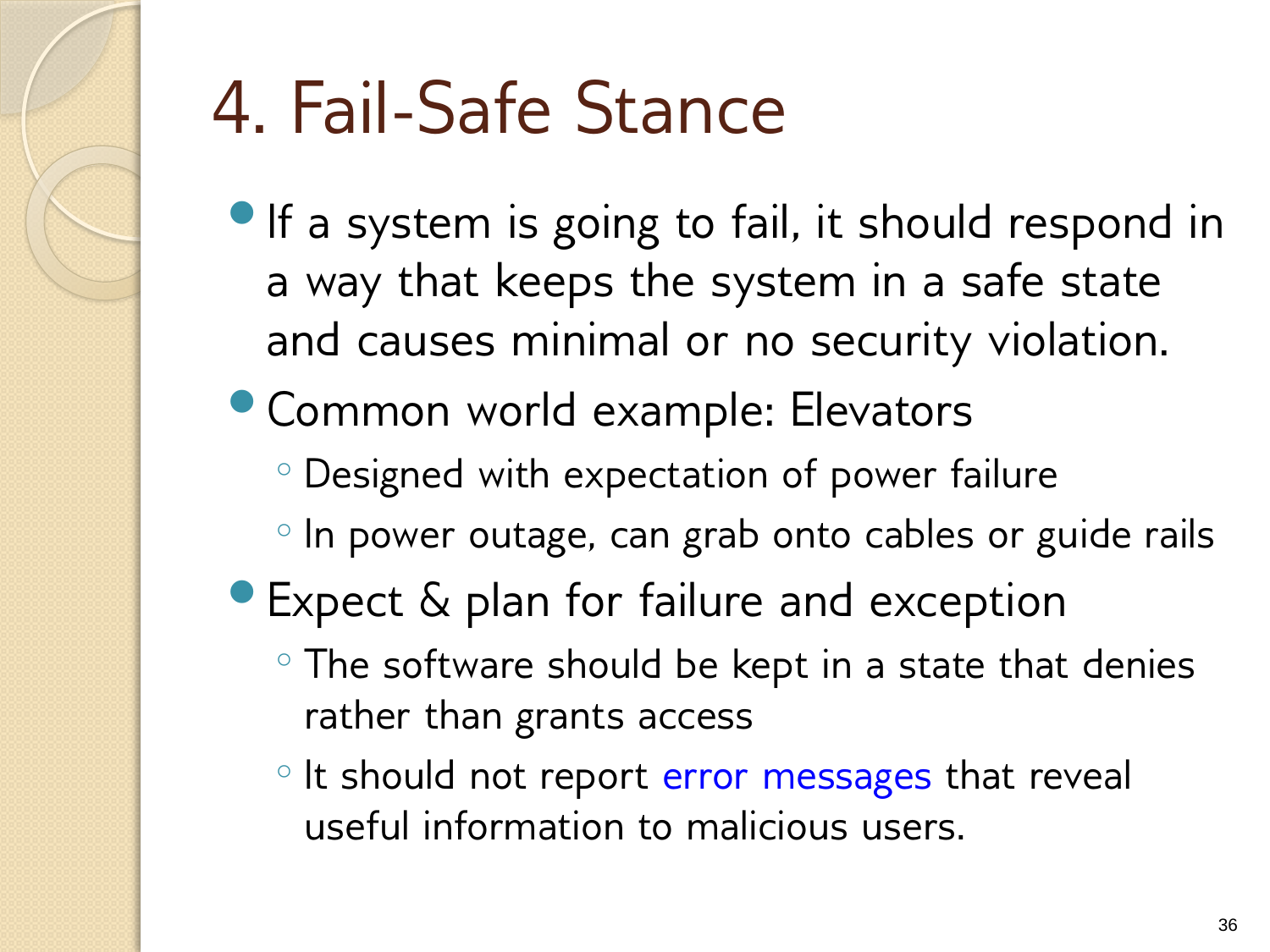

# 4. Fail-Safe Stance
If a system is going to fail, it should respond in a way that keeps the system in a safe state and causes minimal or no security violation.
Common world example: Elevators
Designed with expectation of power failure
In power outage, can grab onto cables or guide rails
Expect & plan for failure and exception
The software should be kept in a state that denies rather than grants access
It should not report error messages that reveal useful information to malicious users.

36